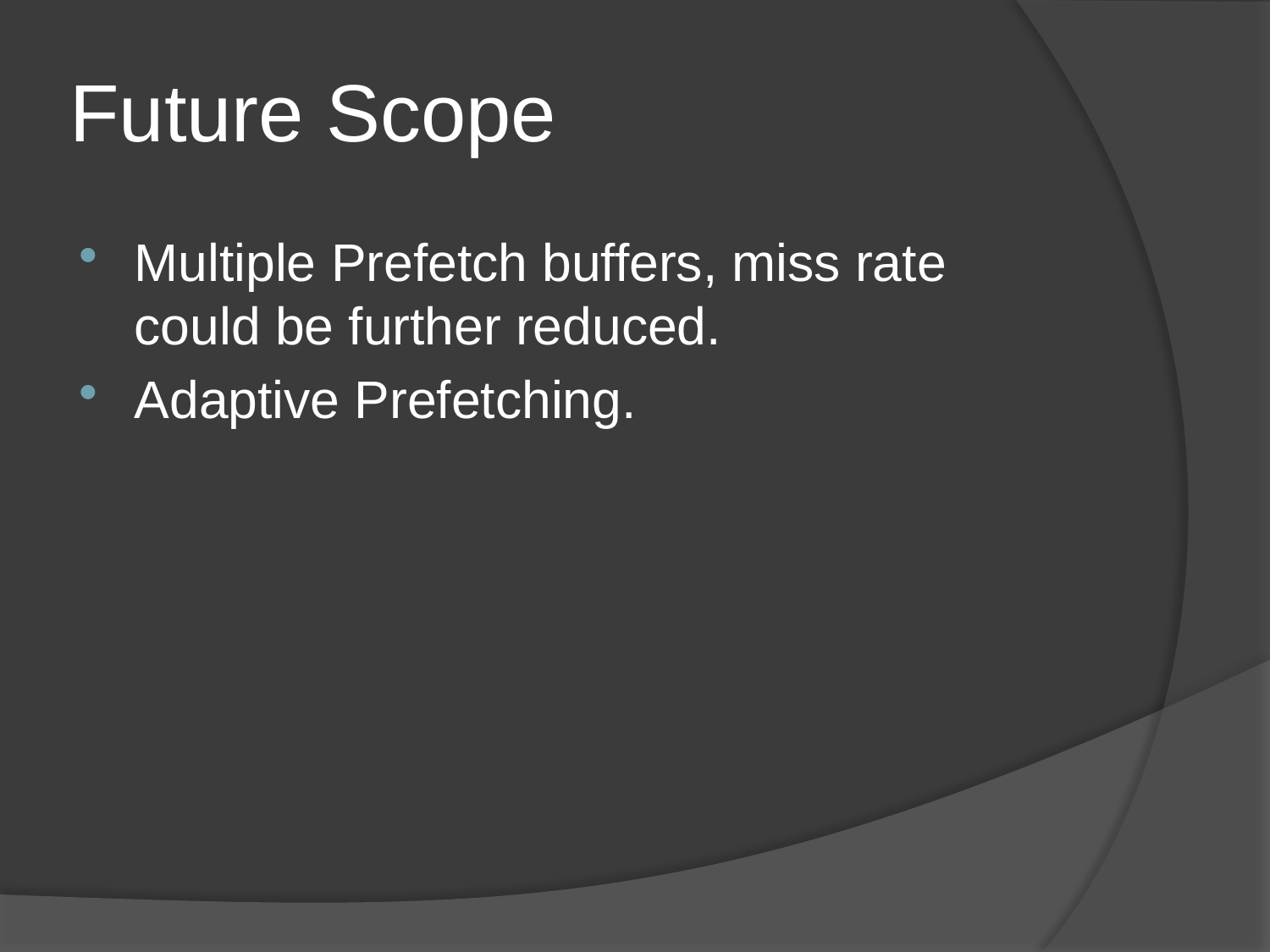

# Future Scope
Multiple Prefetch buffers, miss rate could be further reduced.
Adaptive Prefetching.